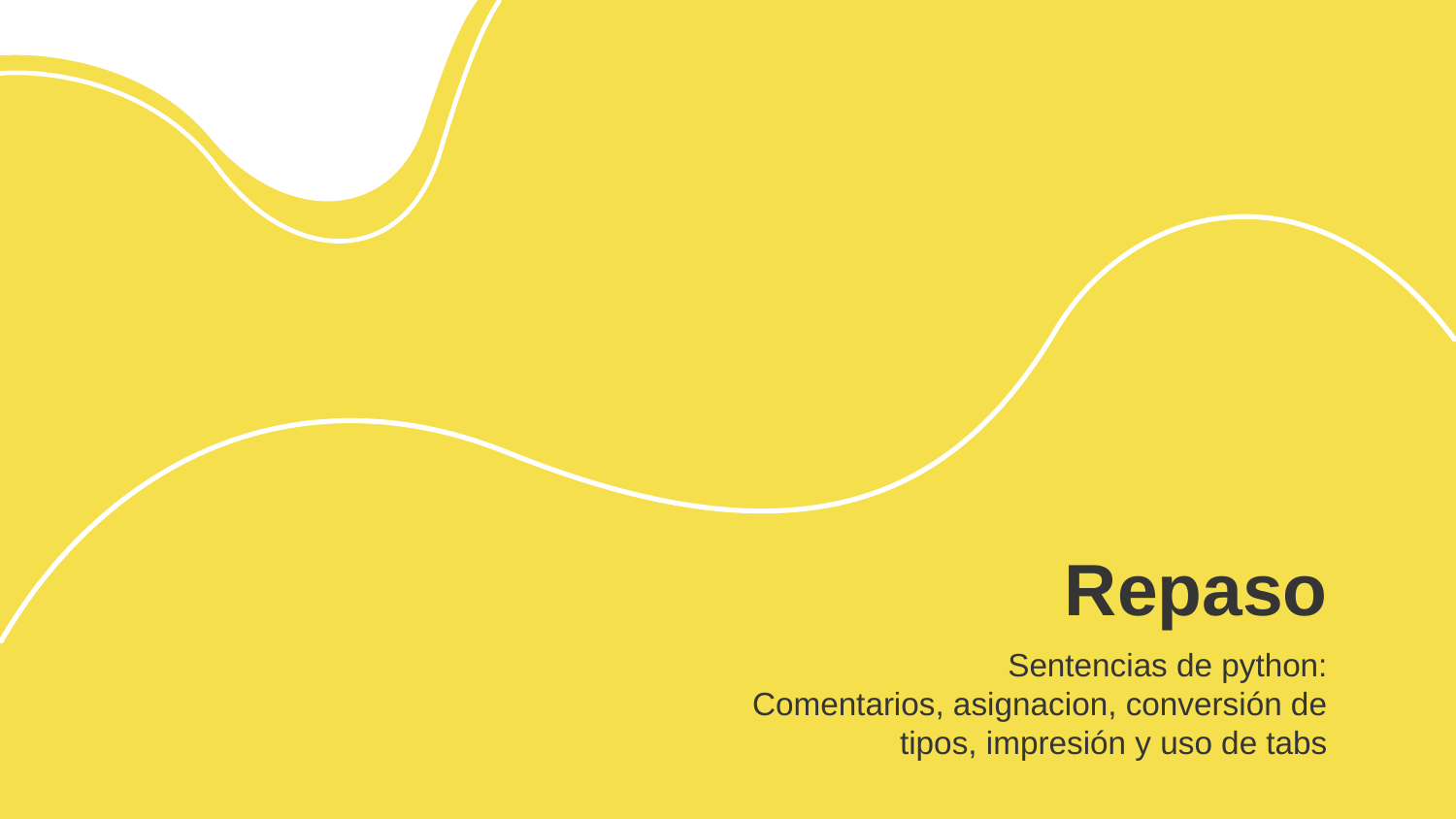

# Repaso
Sentencias de python:
Comentarios, asignacion, conversión de tipos, impresión y uso de tabs